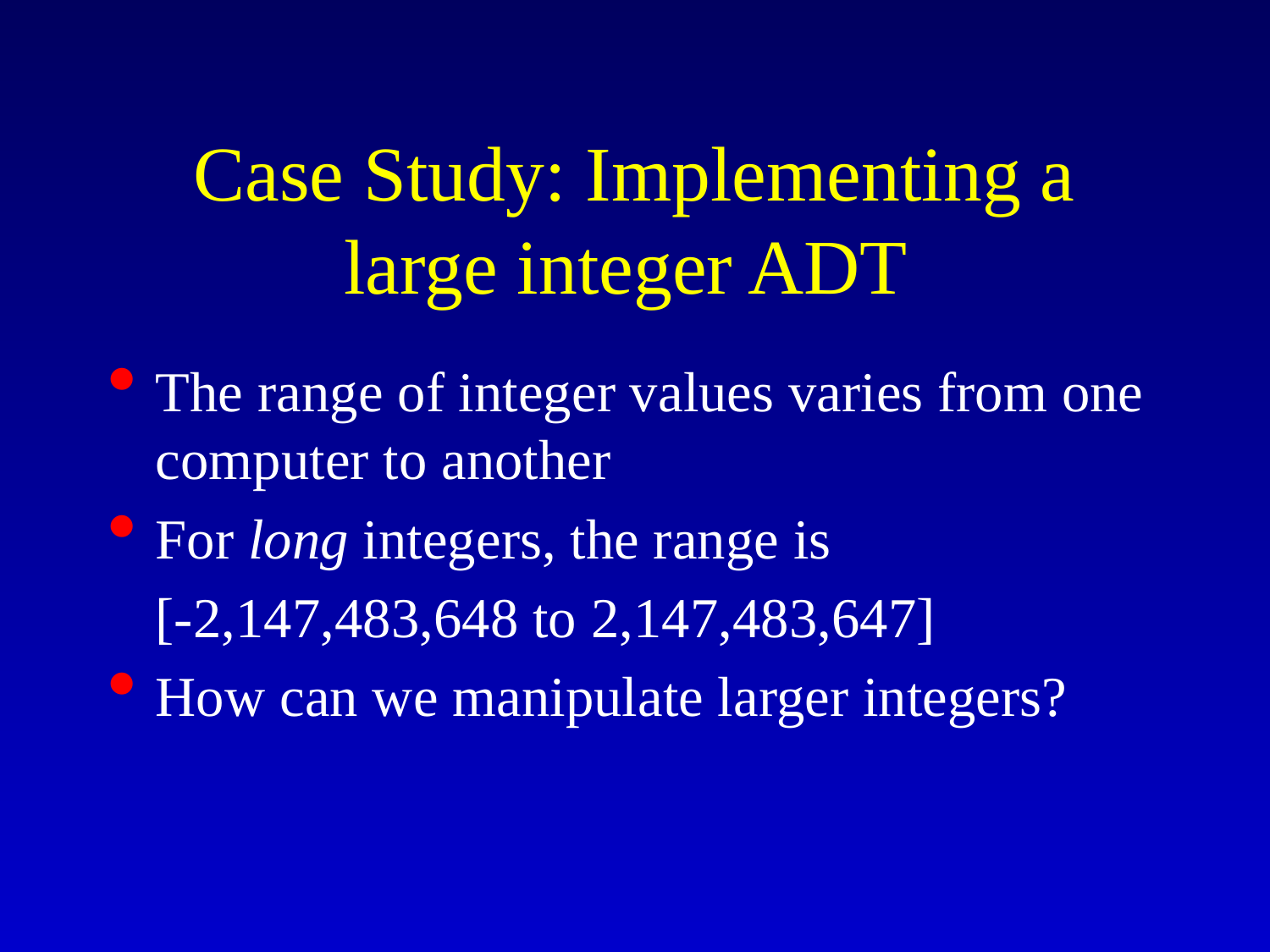

# Case Study: Implementing a large integer ADT
The range of integer values varies from one computer to another
For long integers, the range is
	[-2,147,483,648 to 2,147,483,647]
How can we manipulate larger integers?